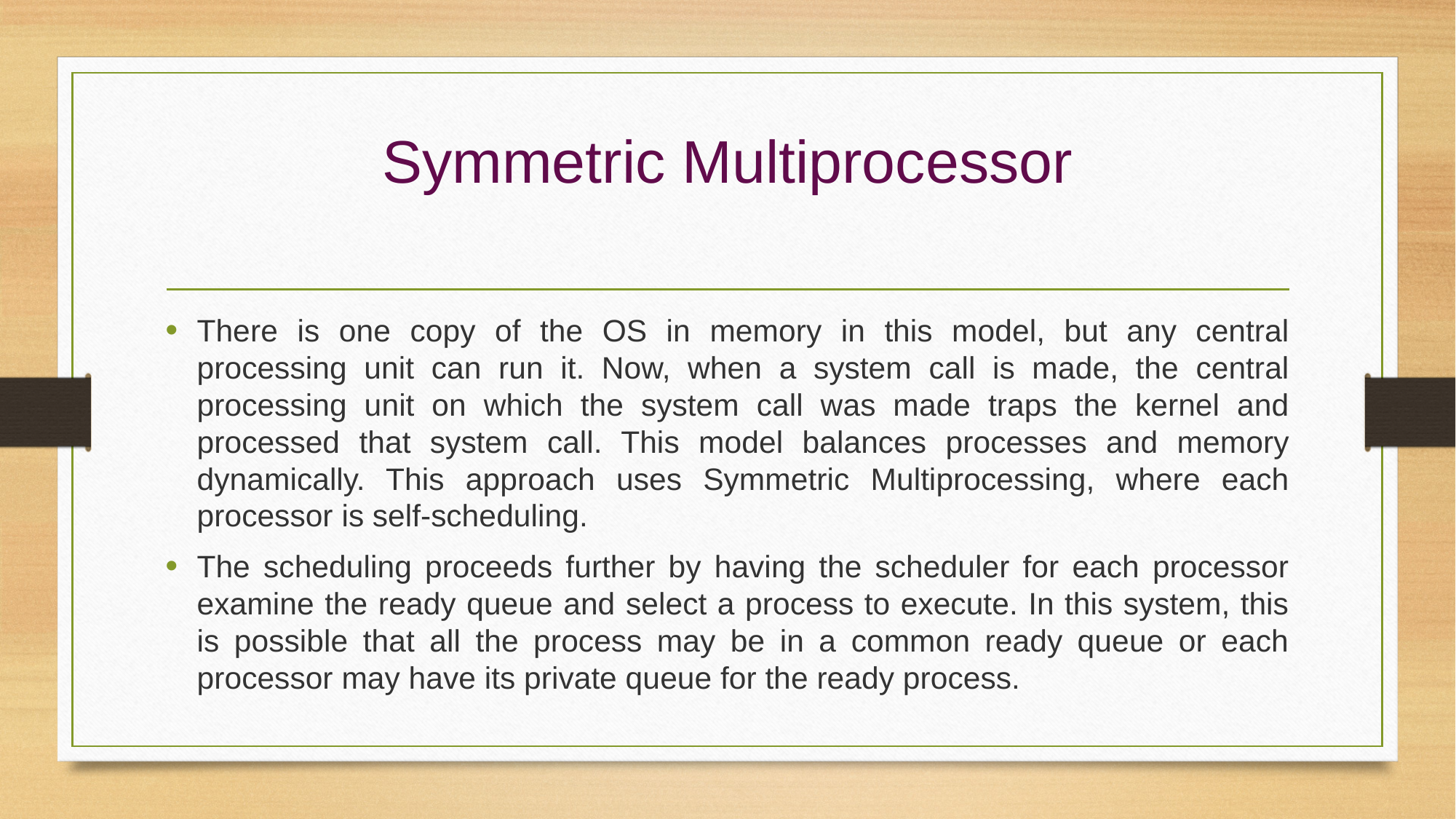

# Symmetric Multiprocessor
There is one copy of the OS in memory in this model, but any central processing unit can run it. Now, when a system call is made, the central processing unit on which the system call was made traps the kernel and processed that system call. This model balances processes and memory dynamically. This approach uses Symmetric Multiprocessing, where each processor is self-scheduling.
The scheduling proceeds further by having the scheduler for each processor examine the ready queue and select a process to execute. In this system, this is possible that all the process may be in a common ready queue or each processor may have its private queue for the ready process.